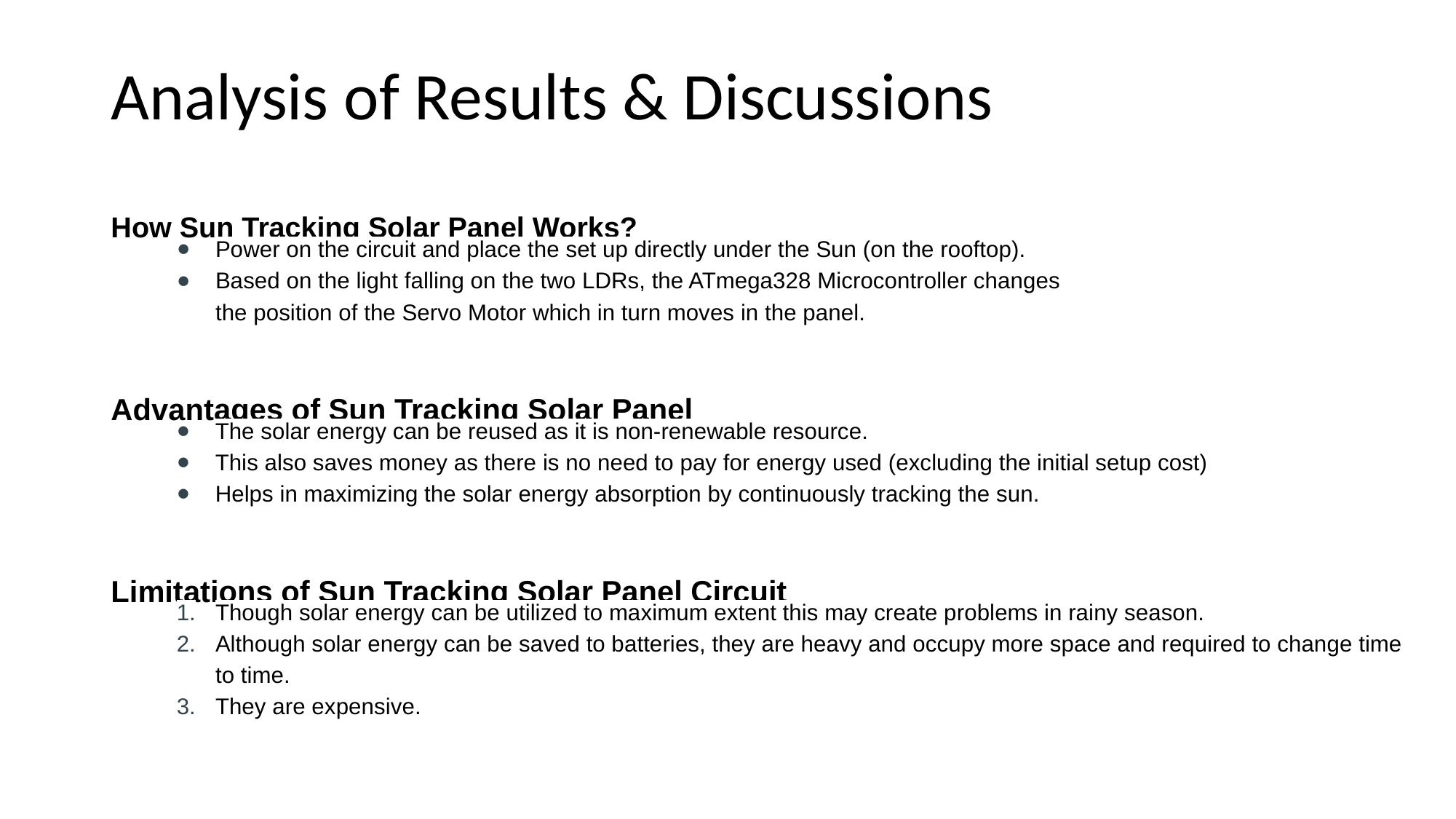

# Analysis of Results & Discussions
How Sun Tracking Solar Panel Works?
Power on the circuit and place the set up directly under the Sun (on the rooftop).
Based on the light falling on the two LDRs, the ATmega328 Microcontroller changes the position of the Servo Motor which in turn moves in the panel.
Advantages of Sun Tracking Solar Panel
The solar energy can be reused as it is non-renewable resource.
This also saves money as there is no need to pay for energy used (excluding the initial setup cost)
Helps in maximizing the solar energy absorption by continuously tracking the sun.
Limitations of Sun Tracking Solar Panel Circuit
Though solar energy can be utilized to maximum extent this may create problems in rainy season.
Although solar energy can be saved to batteries, they are heavy and occupy more space and required to change time to time.
They are expensive.